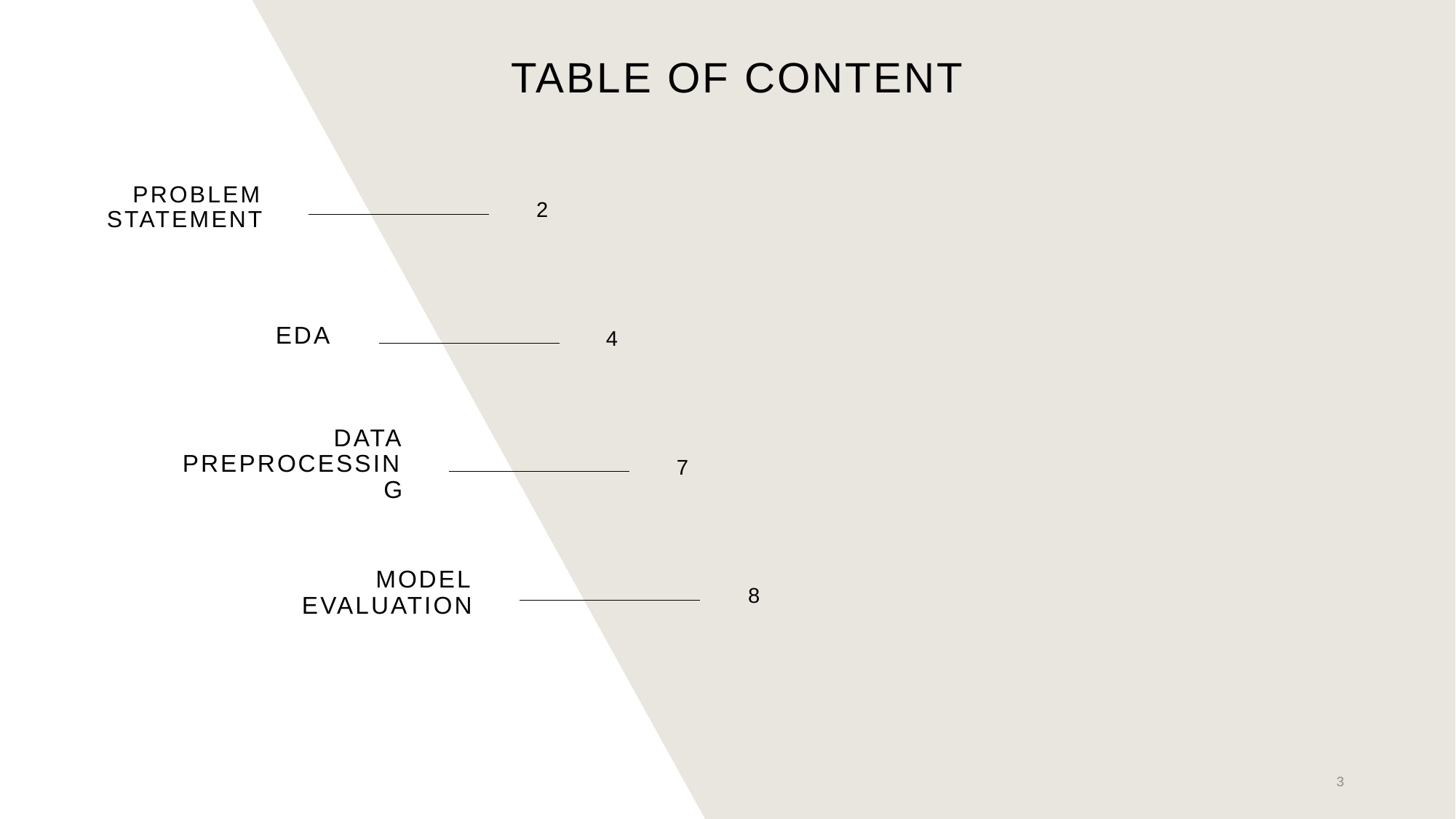

# Table OF CONTENT
PROBLEM STATEMENT
2
EDA
4
DATA PREPROCESSING
7
Model evaluation
8

3